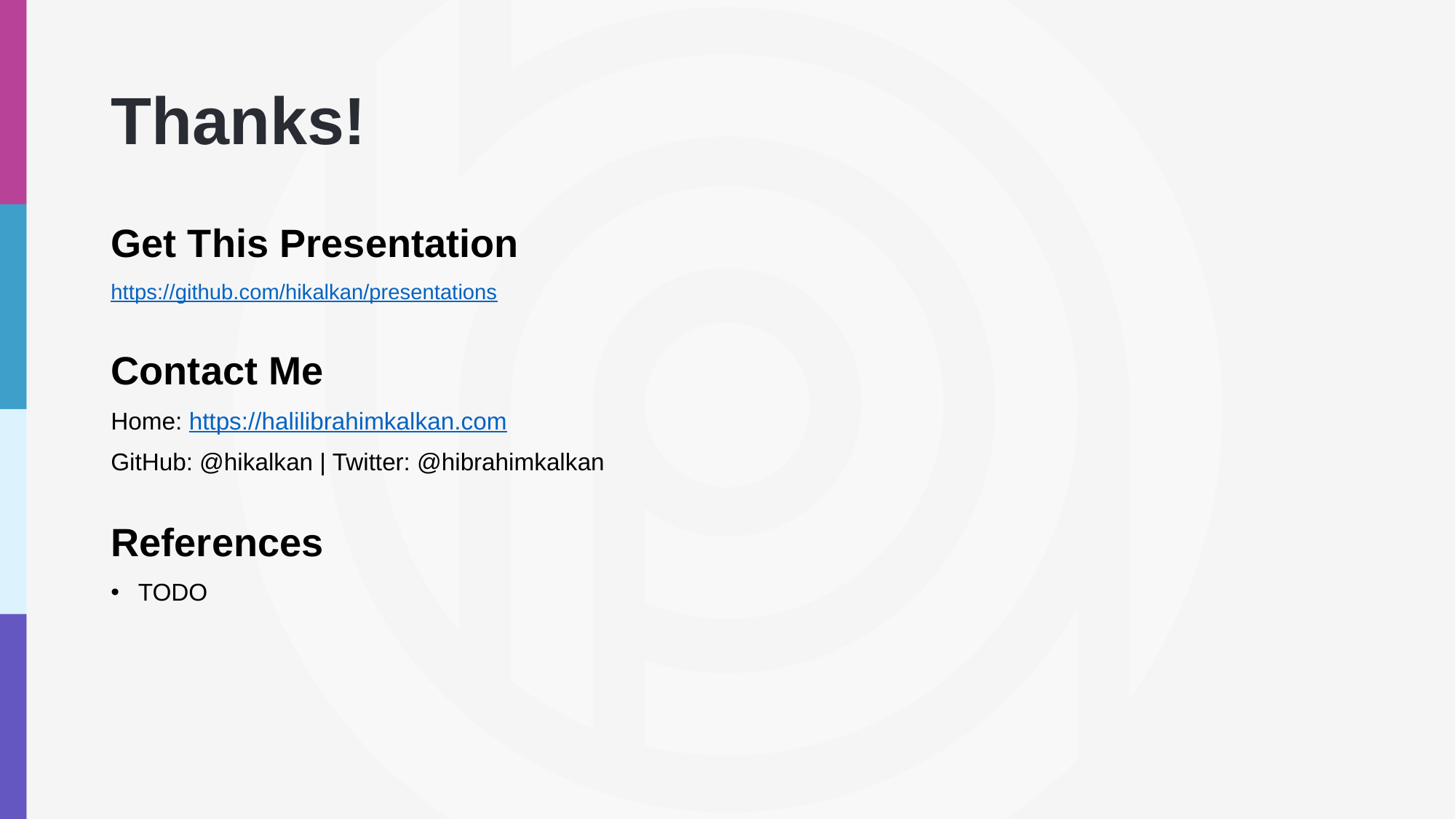

# Thanks!
Get This Presentation
https://github.com/hikalkan/presentations

Contact Me
Home: https://halilibrahimkalkan.com
GitHub: @hikalkan | Twitter: @hibrahimkalkan

References
TODO